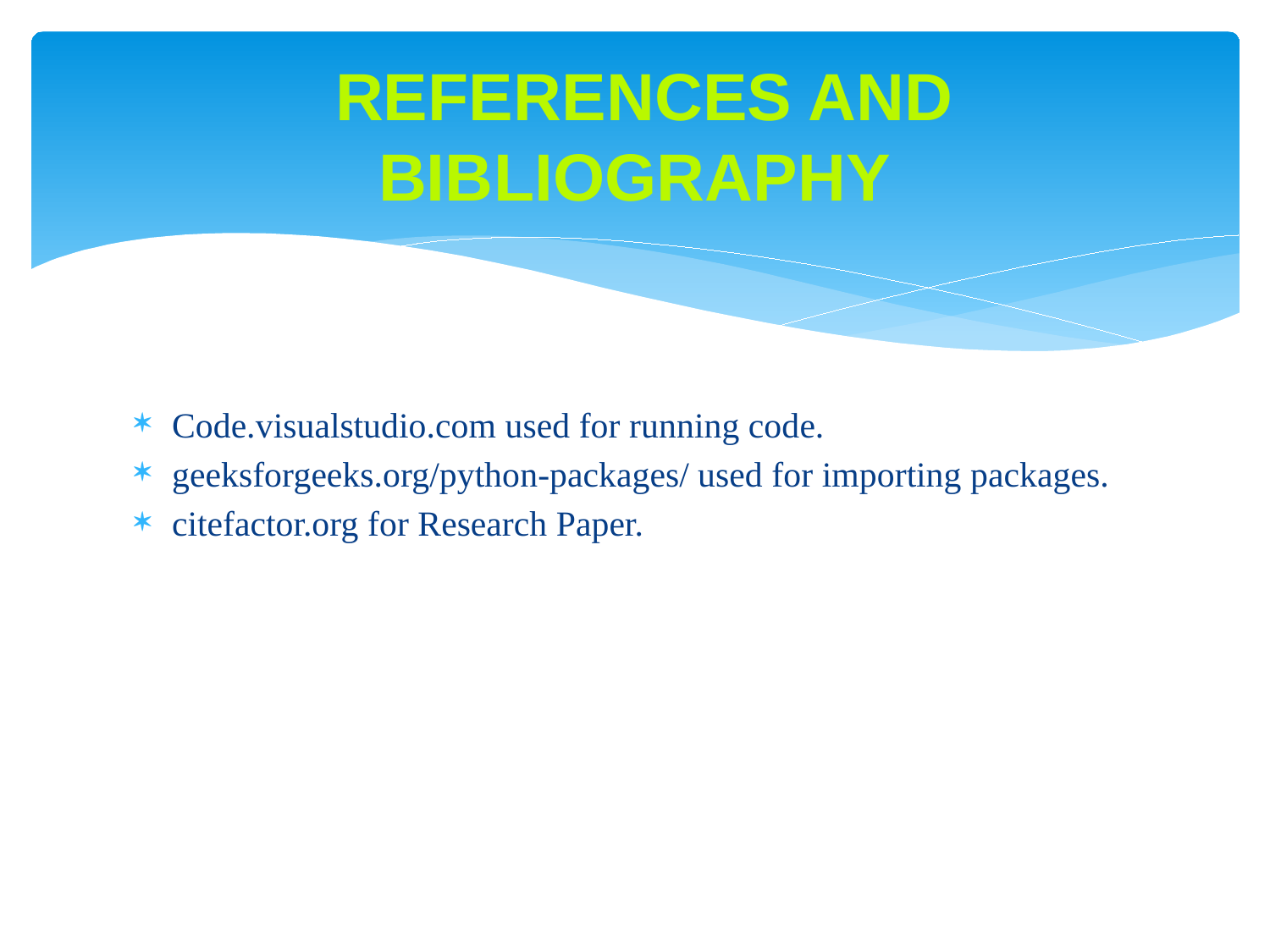

# REFERENCES AND BIBLIOGRAPHY
Code.visualstudio.com used for running code.
geeksforgeeks.org/python-packages/ used for importing packages.
citefactor.org for Research Paper.